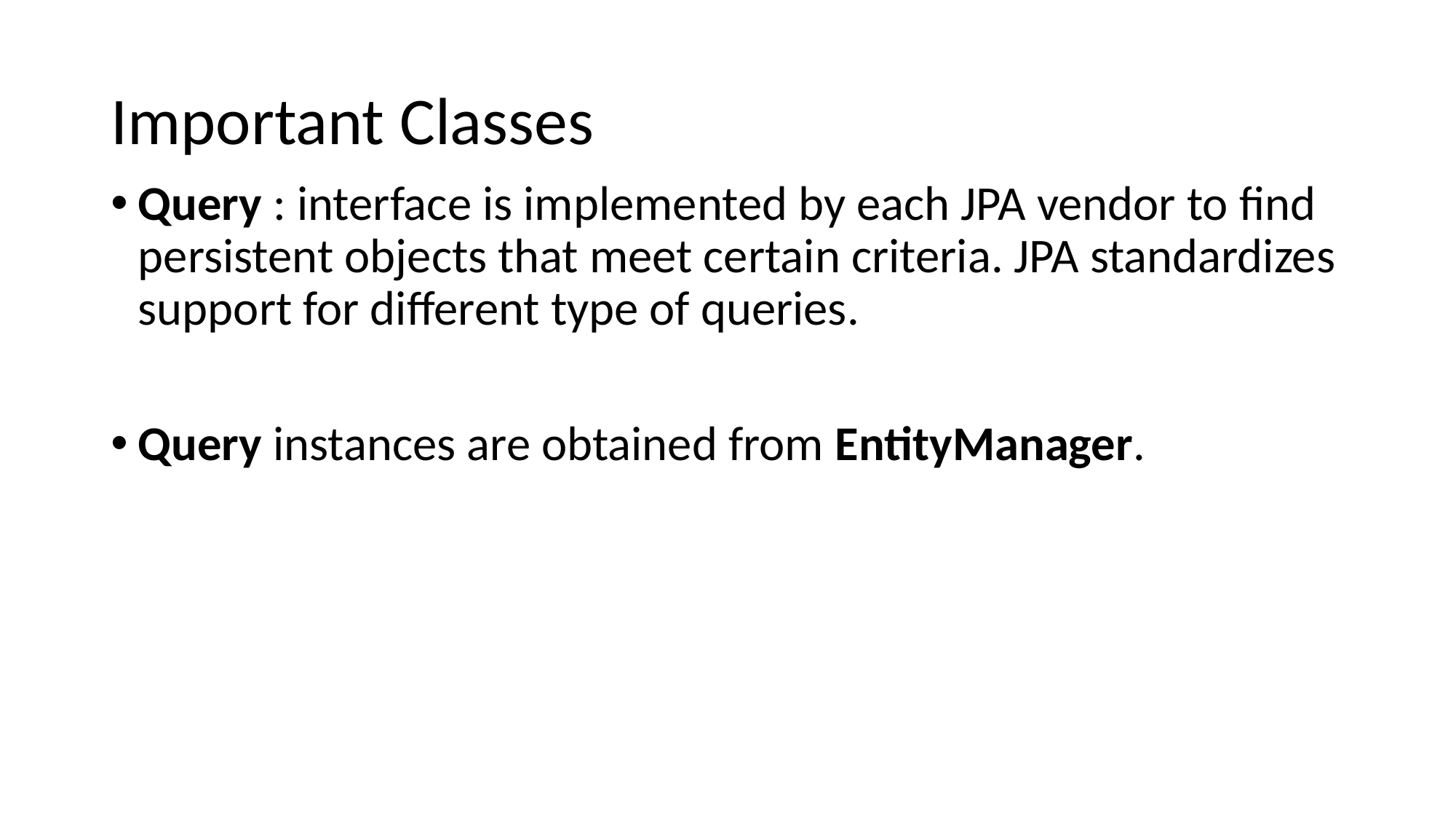

# Important Classes
Query : interface is implemented by each JPA vendor to find persistent objects that meet certain criteria. JPA standardizes support for different type of queries.

Query instances are obtained from EntityManager.